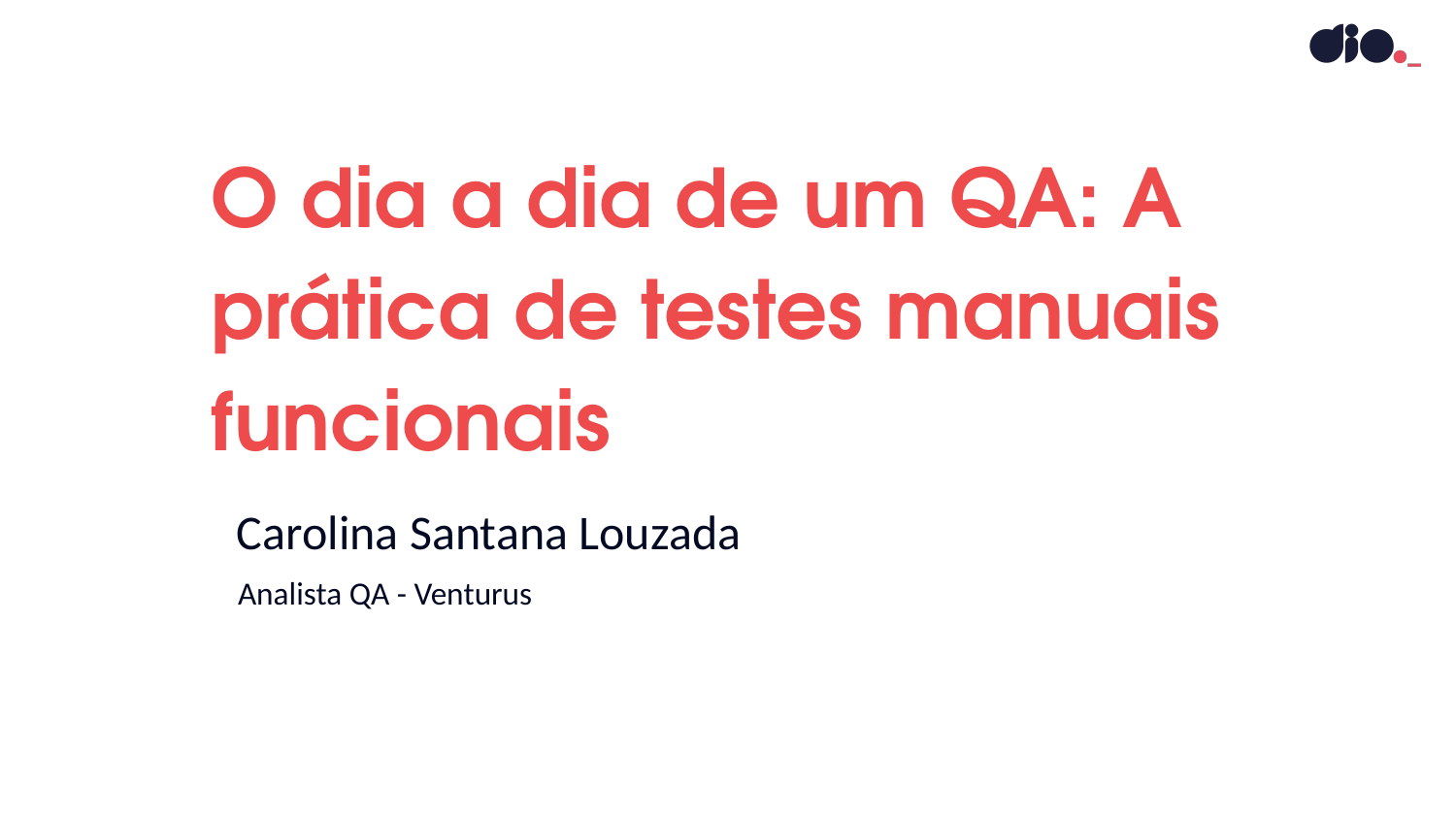

O dia a dia de um QA: A prática de testes manuais funcionais
# Carolina Santana Louzada
Analista QA - Venturus